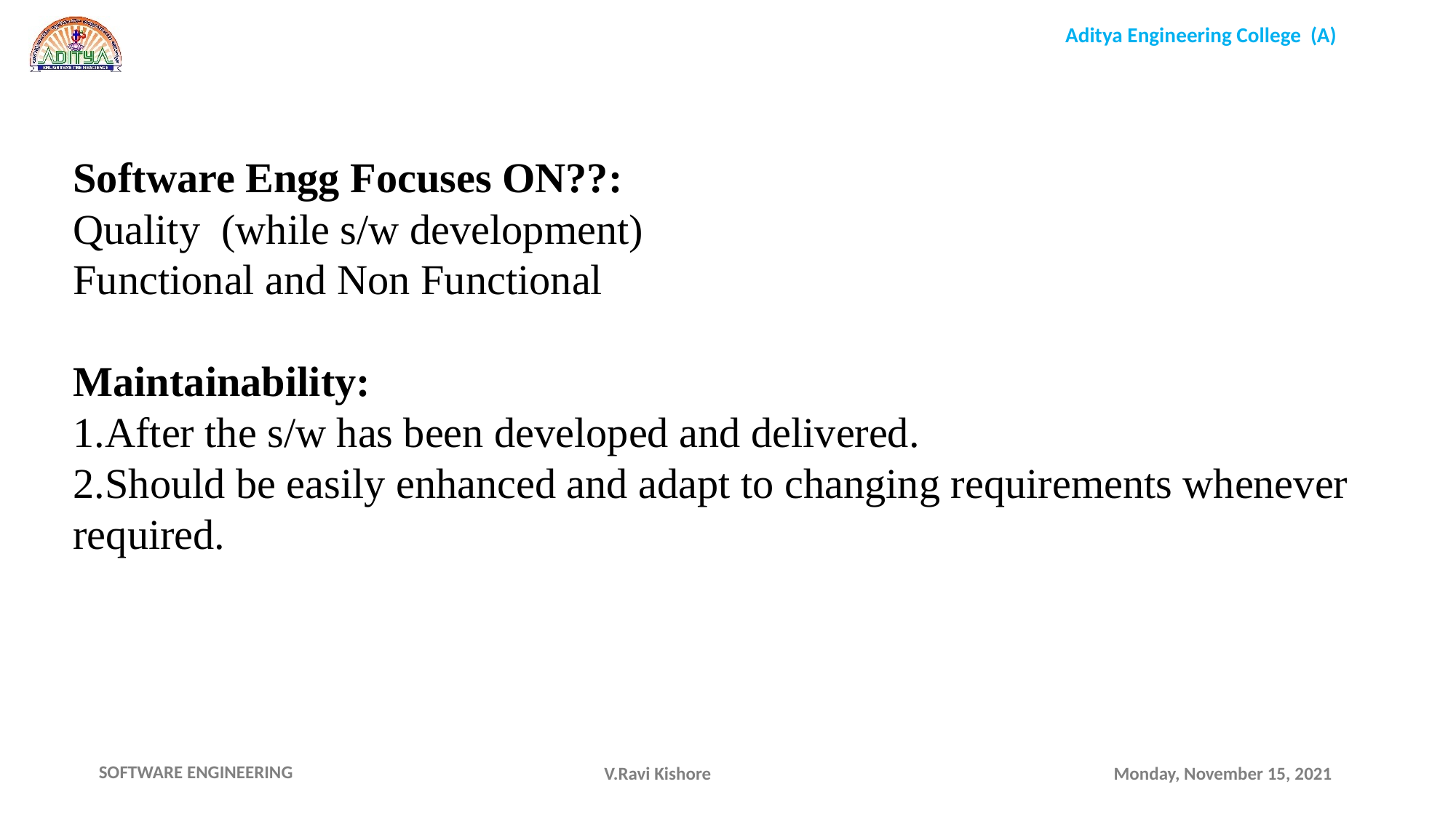

Software Engg Focuses ON??:
Quality  (while s/w development)
Functional and Non Functional

Maintainability:
1.After the s/w has been developed and delivered.
2.Should be easily enhanced and adapt to changing requirements whenever required.

V.Ravi Kishore
Monday, November 15, 2021